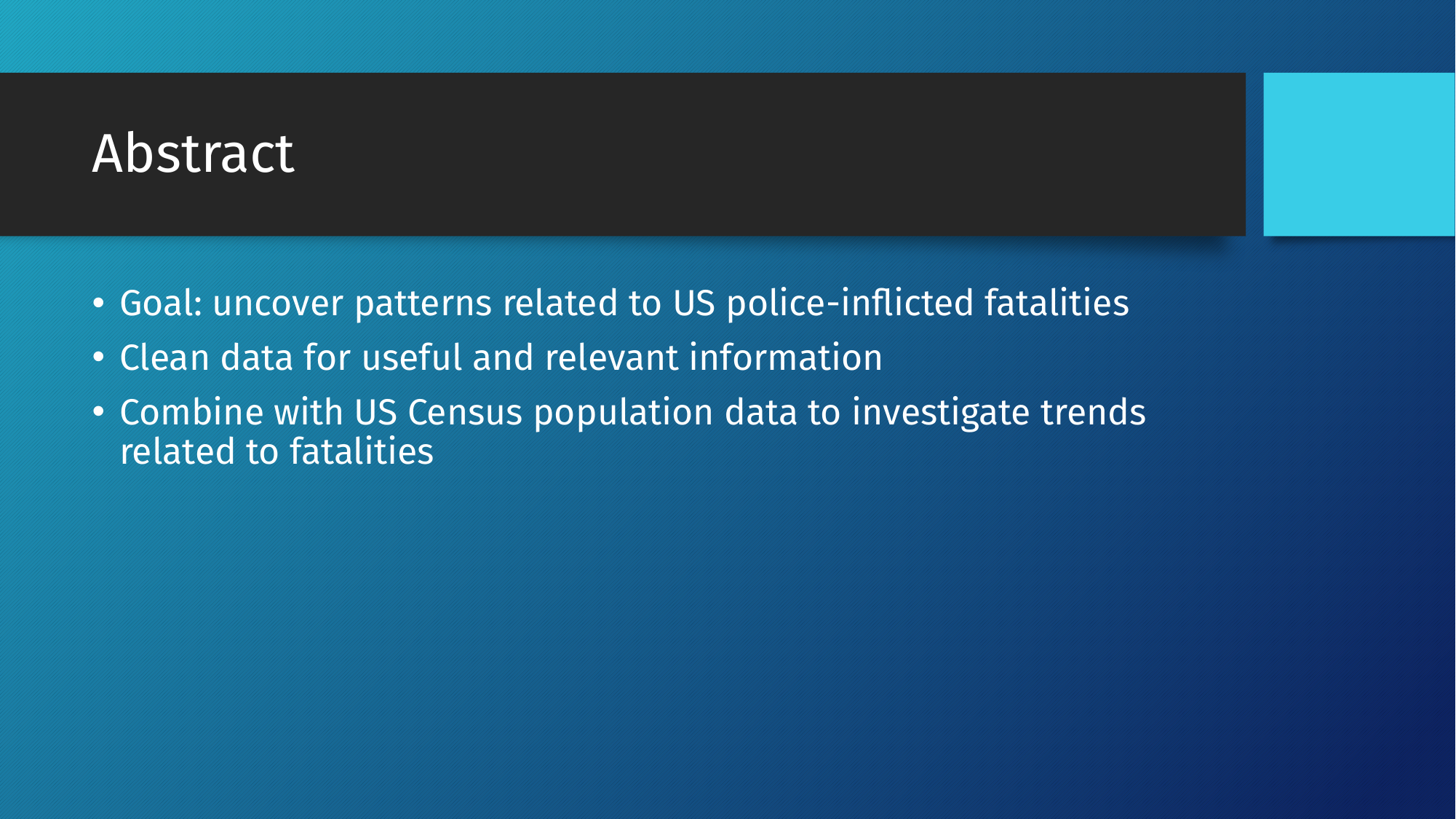

# Abstract
Goal: uncover patterns related to US police-inflicted fatalities
Clean data for useful and relevant information
Combine with US Census population data to investigate trends related to fatalities